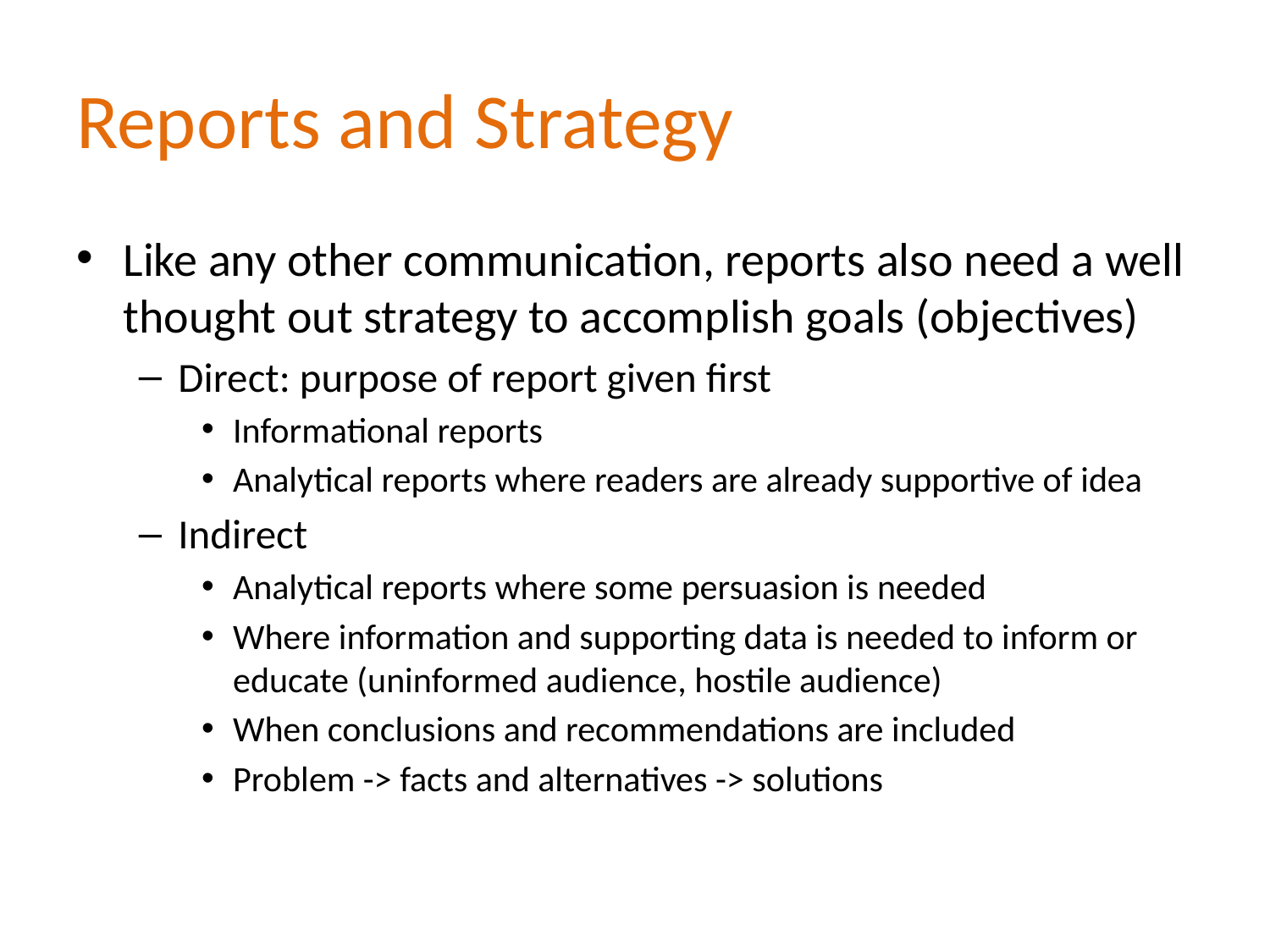

# Reports and Strategy
Like any other communication, reports also need a well thought out strategy to accomplish goals (objectives)
Direct: purpose of report given first
Informational reports
Analytical reports where readers are already supportive of idea
Indirect
Analytical reports where some persuasion is needed
Where information and supporting data is needed to inform or educate (uninformed audience, hostile audience)
When conclusions and recommendations are included
Problem -> facts and alternatives -> solutions